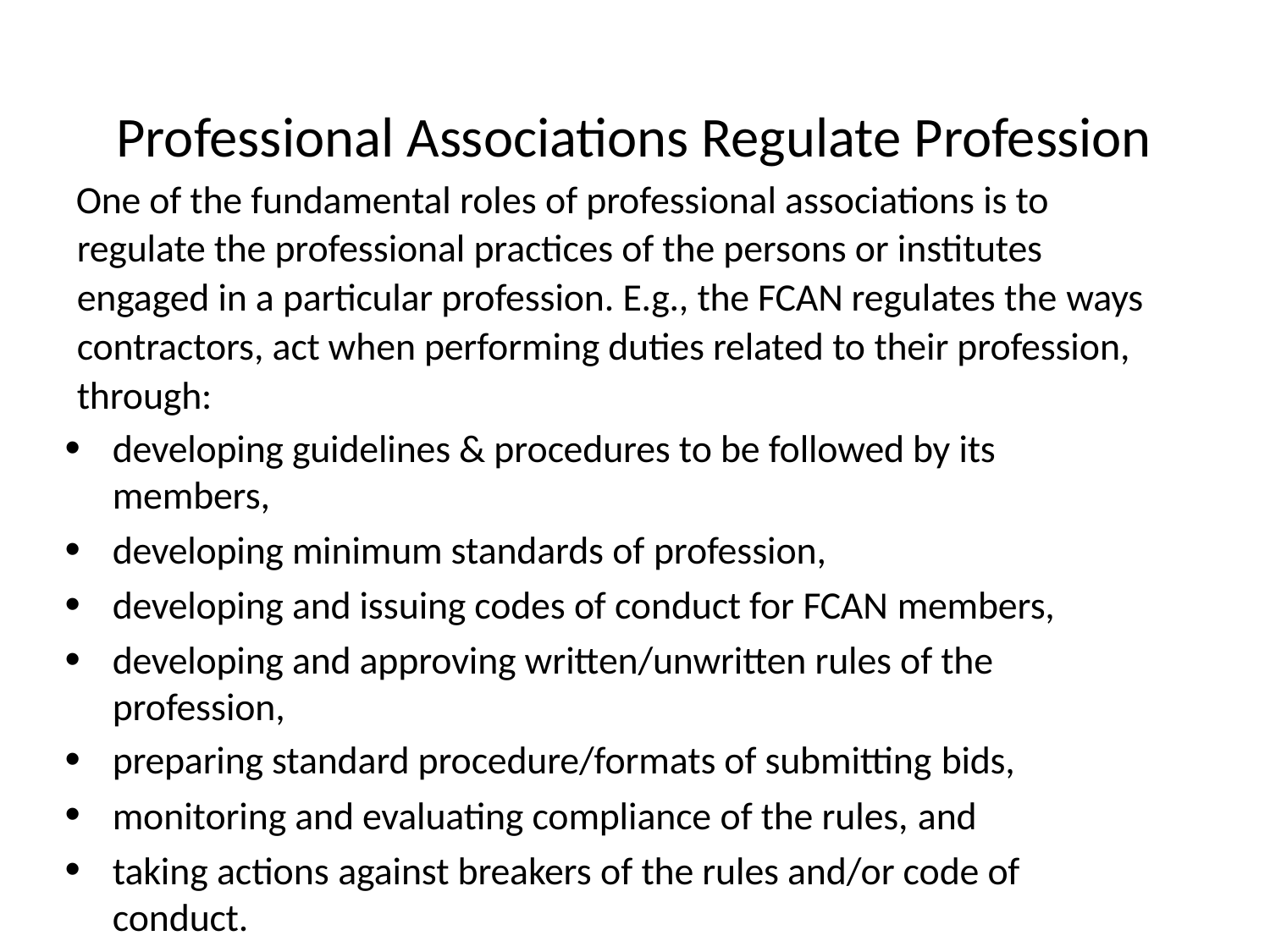

# Professional Associations Regulate Profession
One of the fundamental roles of professional associations is to  regulate the professional practices of the persons or institutes  engaged in a particular profession. E.g., the FCAN regulates the ways  contractors, act when performing duties related to their profession,  through:
developing guidelines & procedures to be followed by its members,
developing minimum standards of profession,
developing and issuing codes of conduct for FCAN members,
developing and approving written/unwritten rules of the profession,
preparing standard procedure/formats of submitting bids,
monitoring and evaluating compliance of the rules, and
taking actions against breakers of the rules and/or code of conduct.